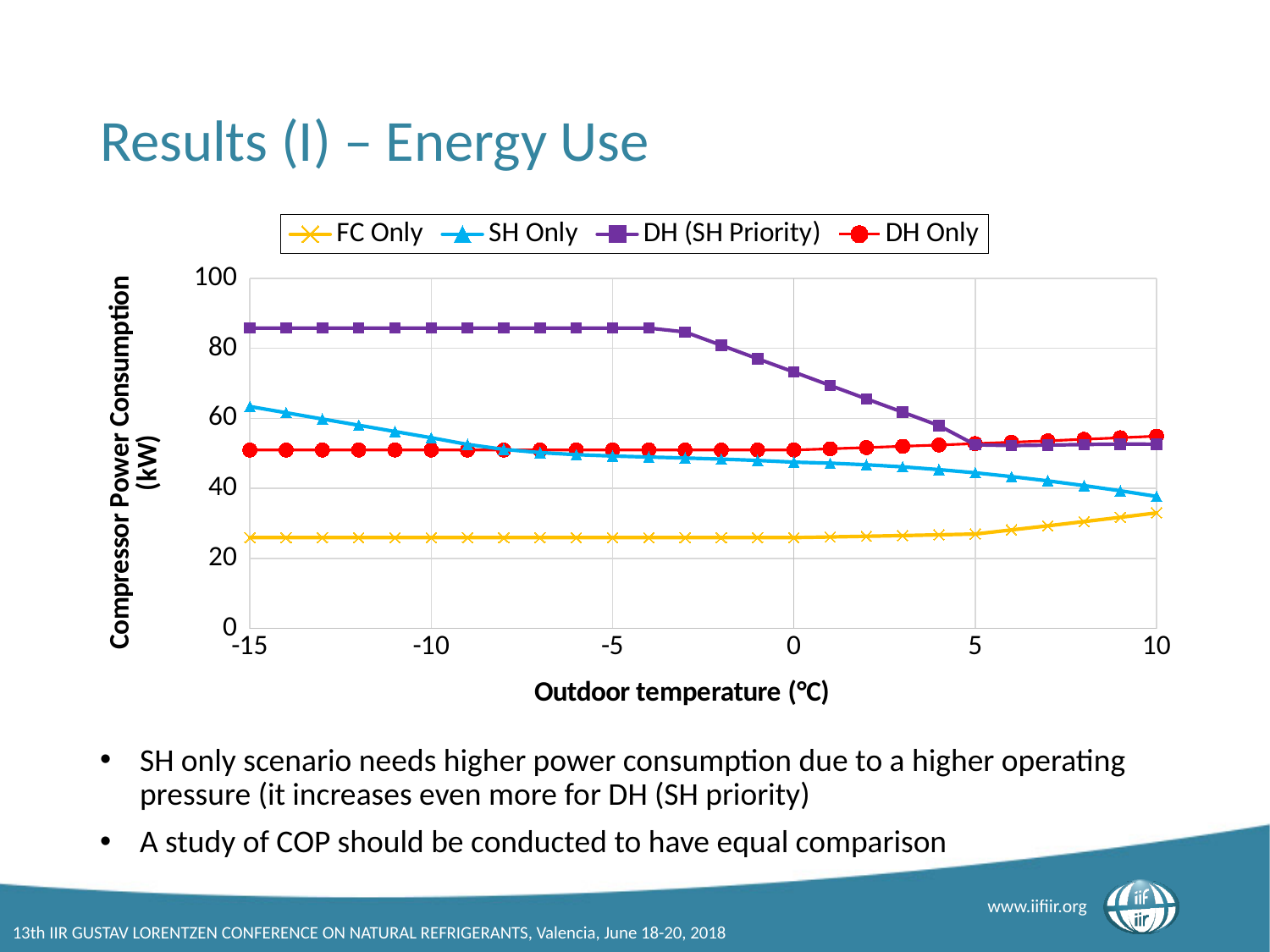

# Results (I) – Energy Use

### Chart

| Category |  |  |  | DH Only |
|---|---|---|---|---|
SH only scenario needs higher power consumption due to a higher operating pressure (it increases even more for DH (SH priority)
A study of COP should be conducted to have equal comparison
13th IIR GUSTAV LORENTZEN CONFERENCE ON NATURAL REFRIGERANTS, Valencia, June 18-20, 2018